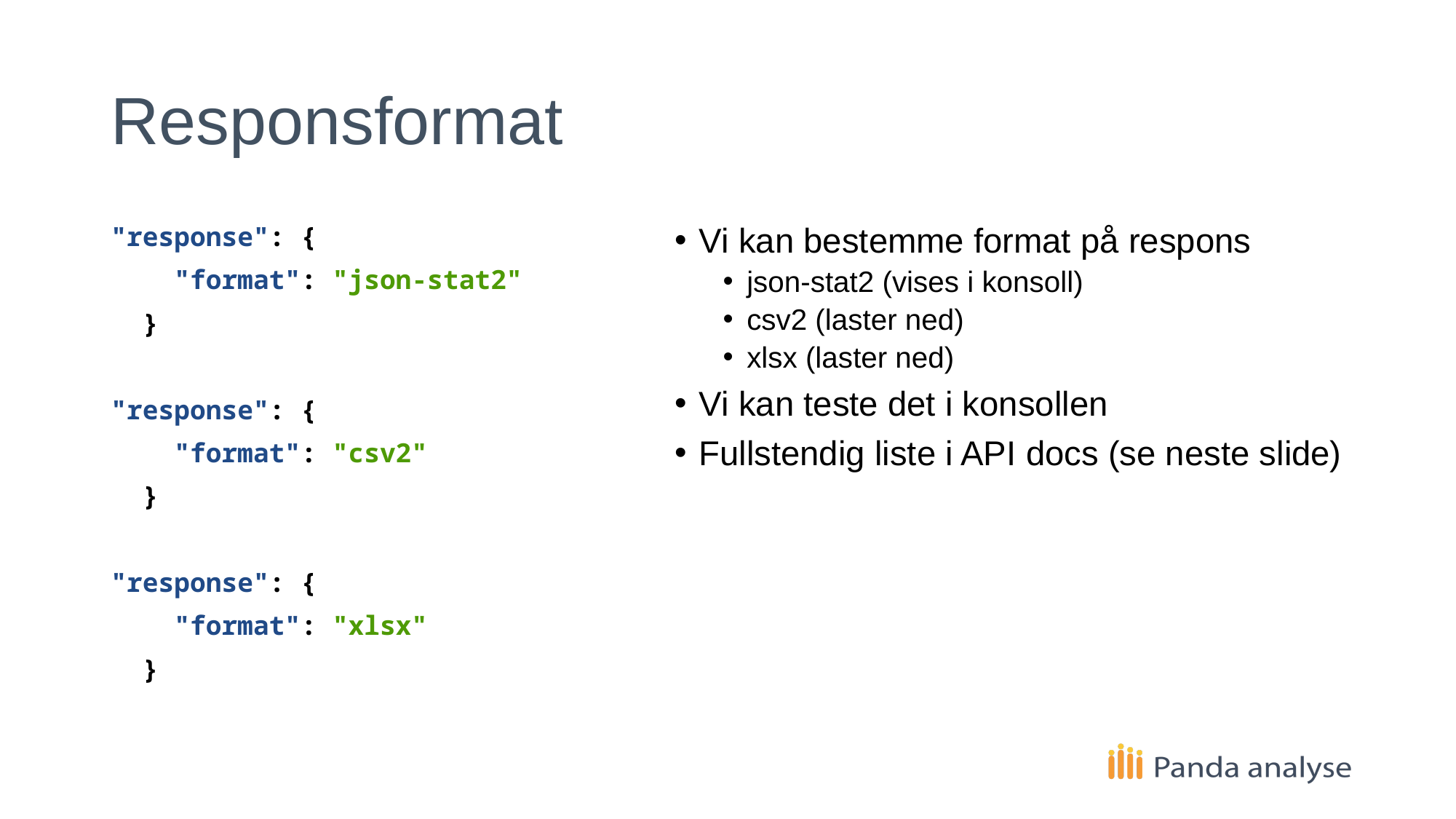

# Responsformat
"response": {
    "format": "json-stat2"
  }

"response": {
    "format": "csv2"
  }

"response": {
    "format": "xlsx"
  }

Vi kan bestemme format på respons
json-stat2 (vises i konsoll)
csv2 (laster ned)
xlsx (laster ned)
Vi kan teste det i konsollen
Fullstendig liste i API docs (se neste slide)